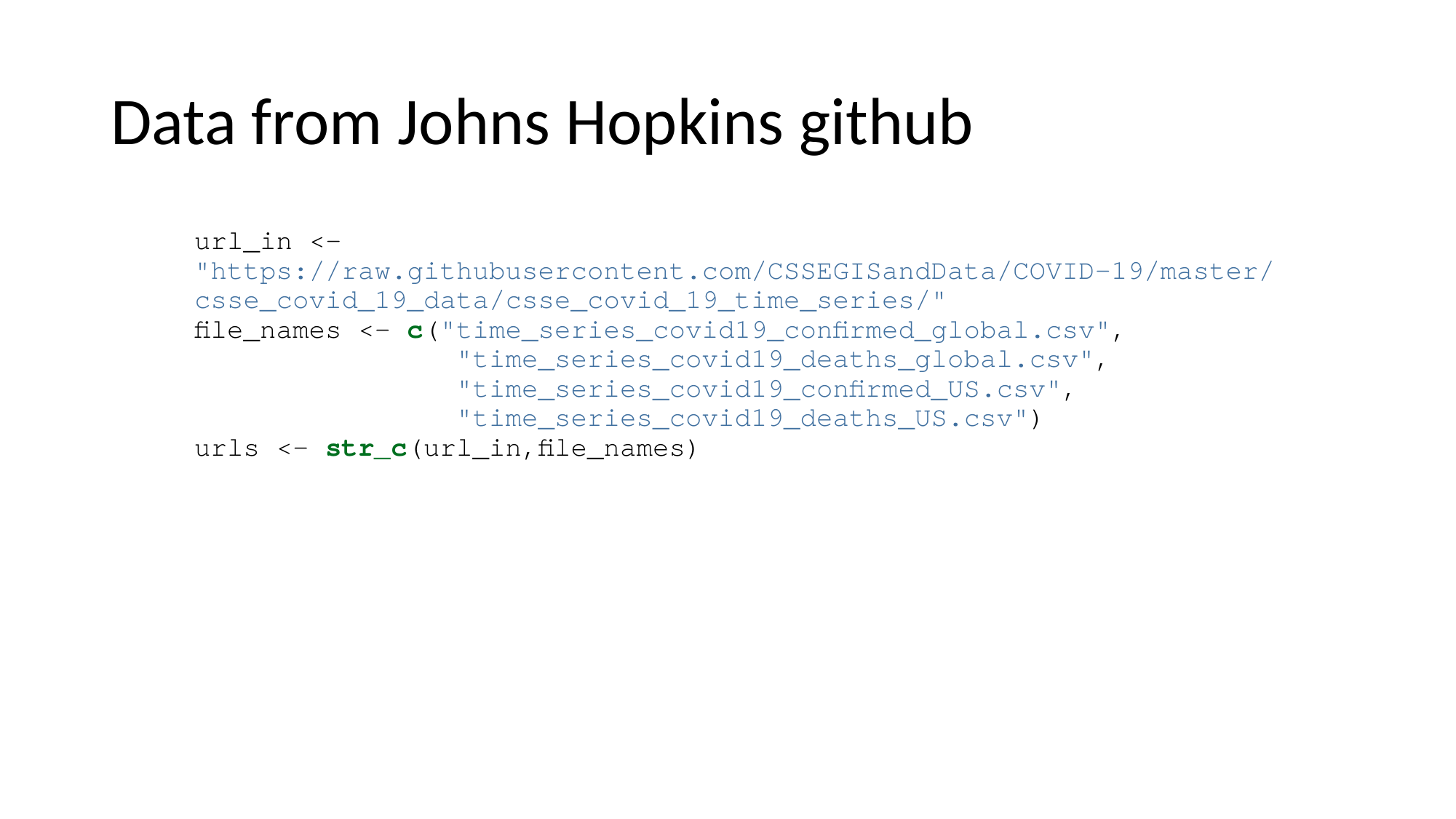

# Data from Johns Hopkins github
url_in <- "https://raw.githubusercontent.com/CSSEGISandData/COVID-19/master/csse_covid_19_data/csse_covid_19_time_series/"
file_names <- c("time_series_covid19_confirmed_global.csv",
                "time_series_covid19_deaths_global.csv",
                "time_series_covid19_confirmed_US.csv",
                "time_series_covid19_deaths_US.csv")
urls <- str_c(url_in,file_names)